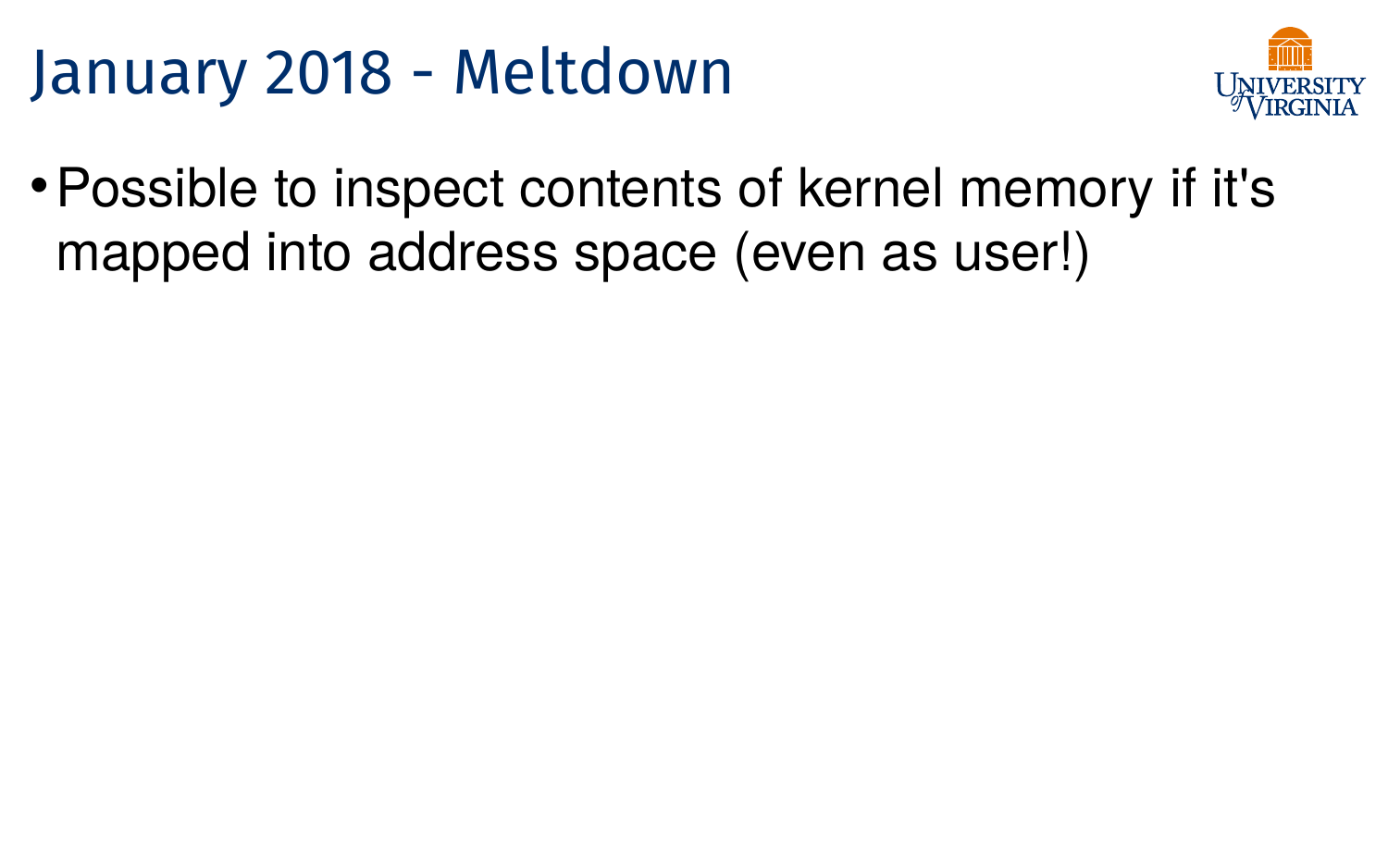

# January 2018 - Meltdown
Possible to inspect contents of kernel memory if it's mapped into address space (even as user!)